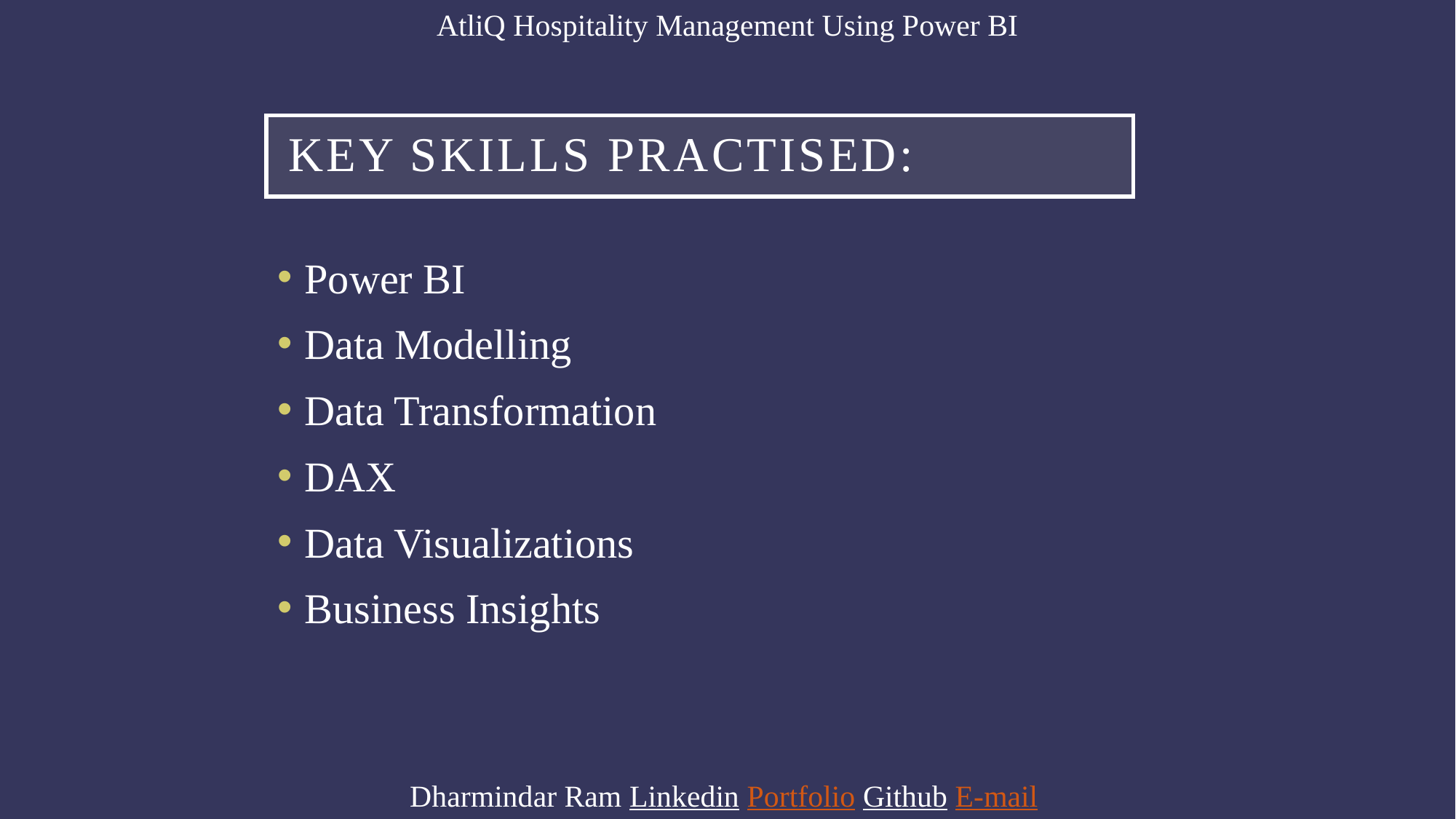

AtliQ Hospitality Management Using Power BI
# Key Skills practised:
Power BI
Data Modelling
Data Transformation
DAX
Data Visualizations
Business Insights
Dharmindar Ram Linkedin Portfolio Github E-mail